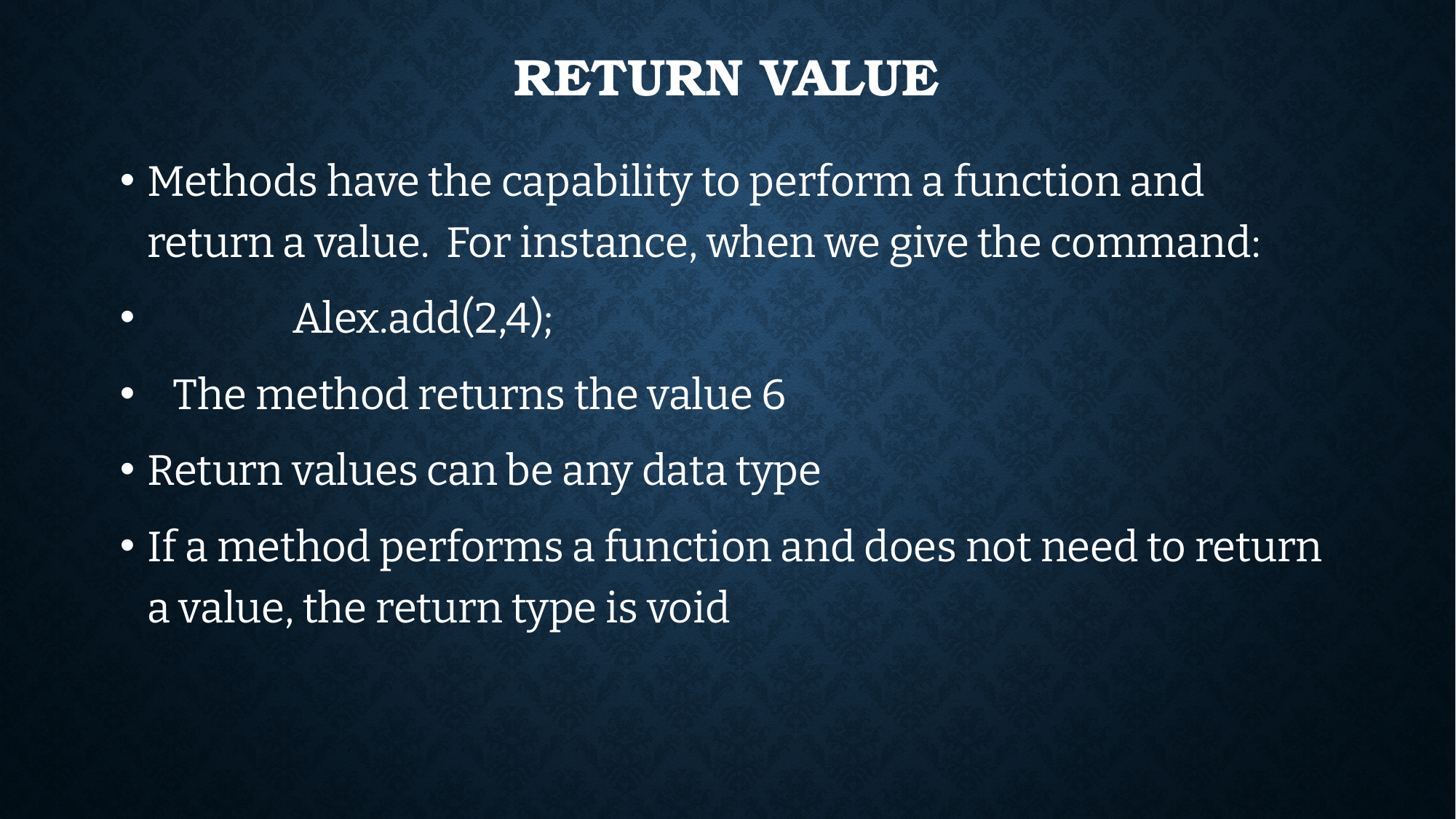

# Return value
Methods have the capability to perform a function and return a value.  For instance, when we give the command:
                 Alex.add(2,4);
   The method returns the value 6
Return values can be any data type
If a method performs a function and does not need to return a value, the return type is void